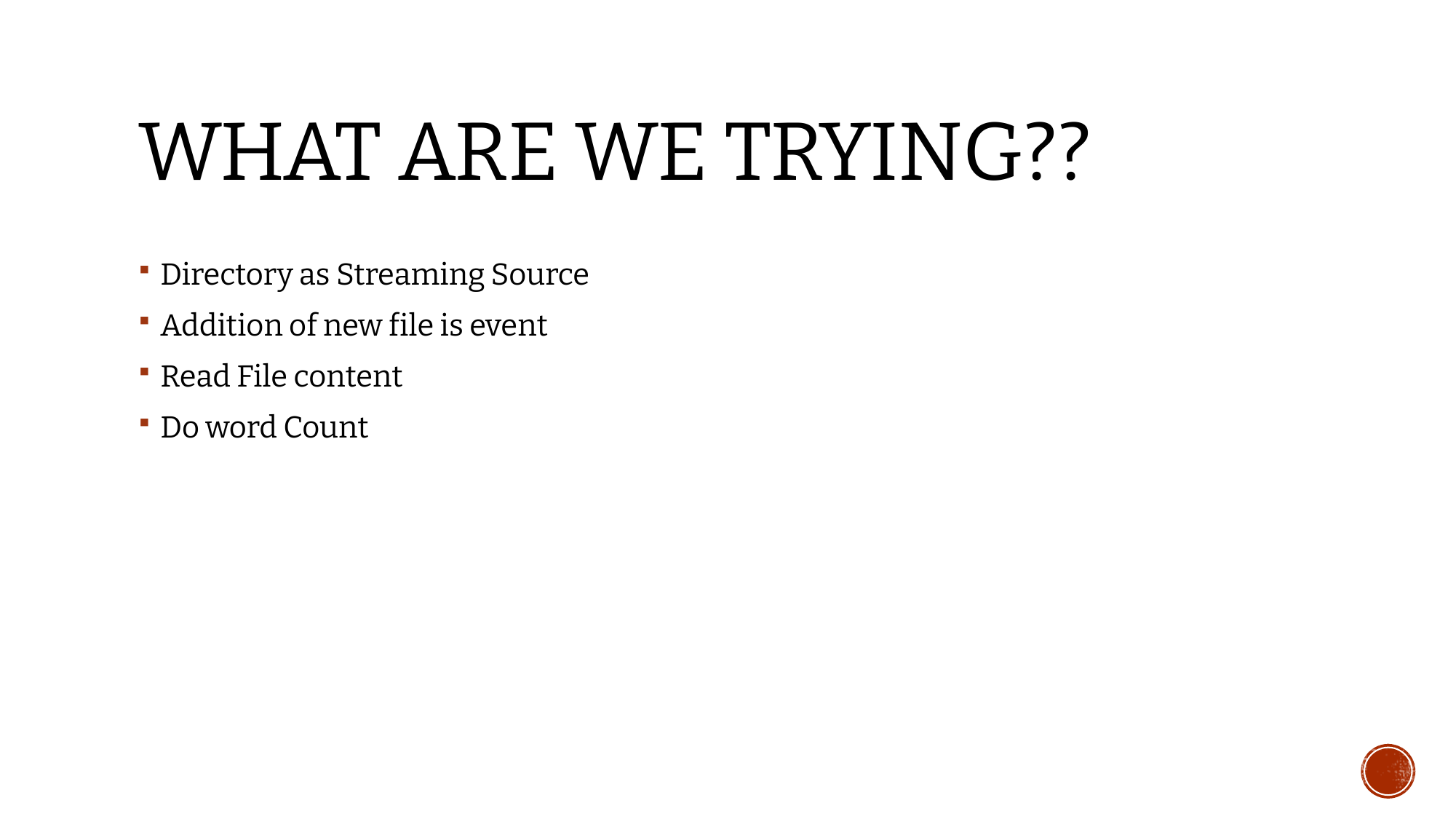

# What are we Trying??
Directory as Streaming Source
Addition of new file is event
Read File content
Do word Count